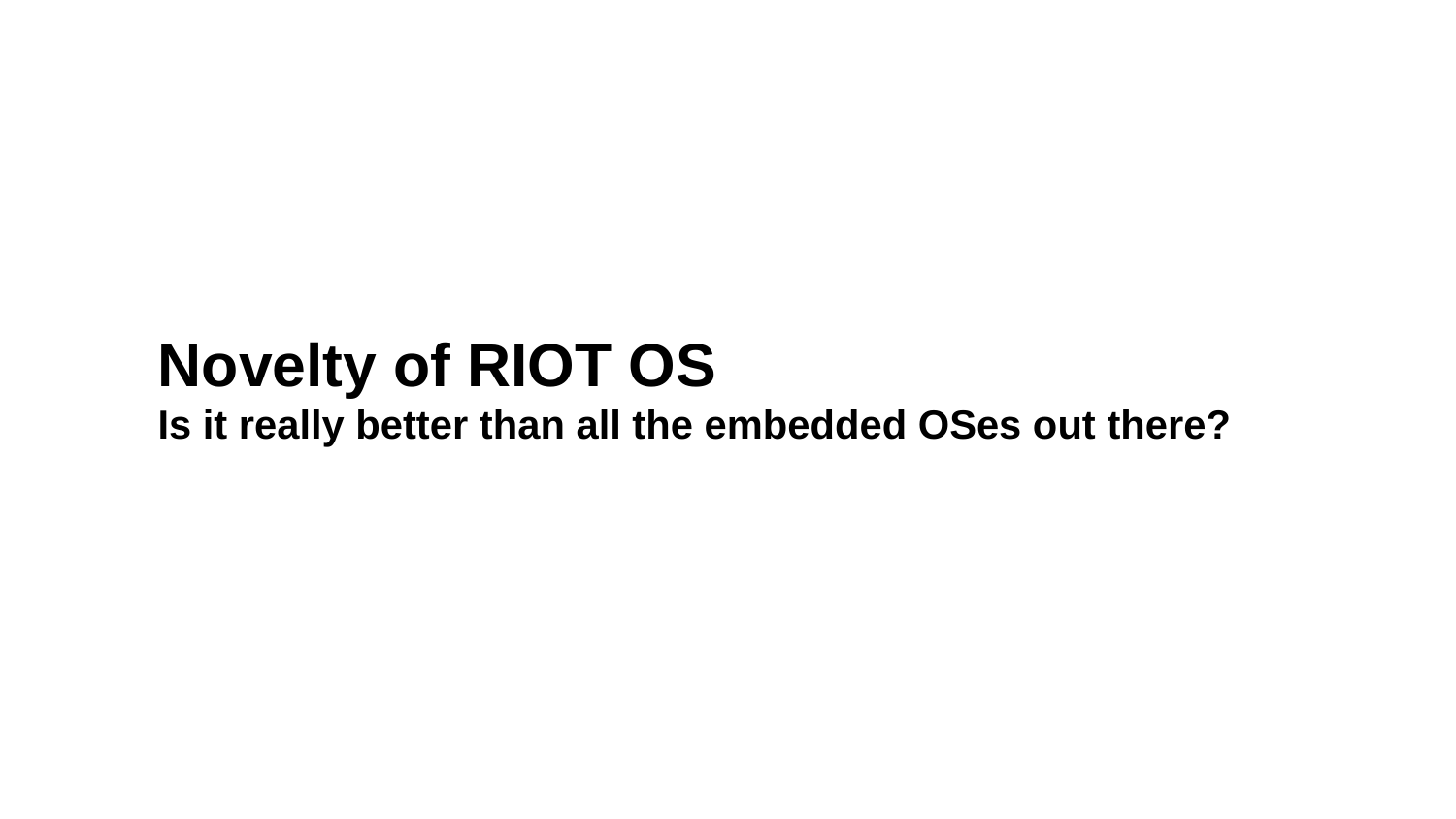

Novelty of RIOT OS
Is it really better than all the embedded OSes out there?